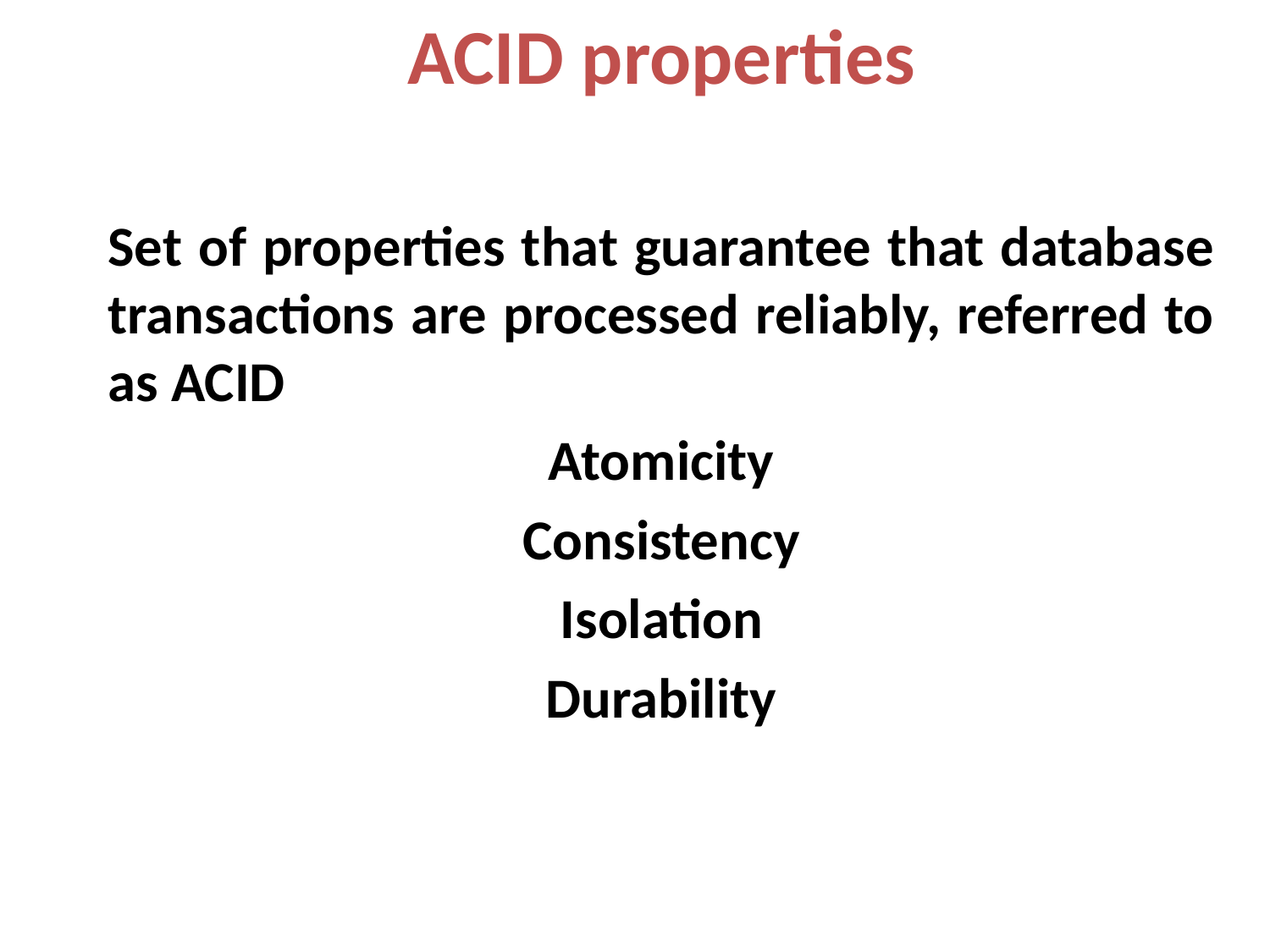

ACID properties

Set of properties that guarantee that database transactions are processed reliably, referred to as ACID
Atomicity
Consistency
Isolation
Durability